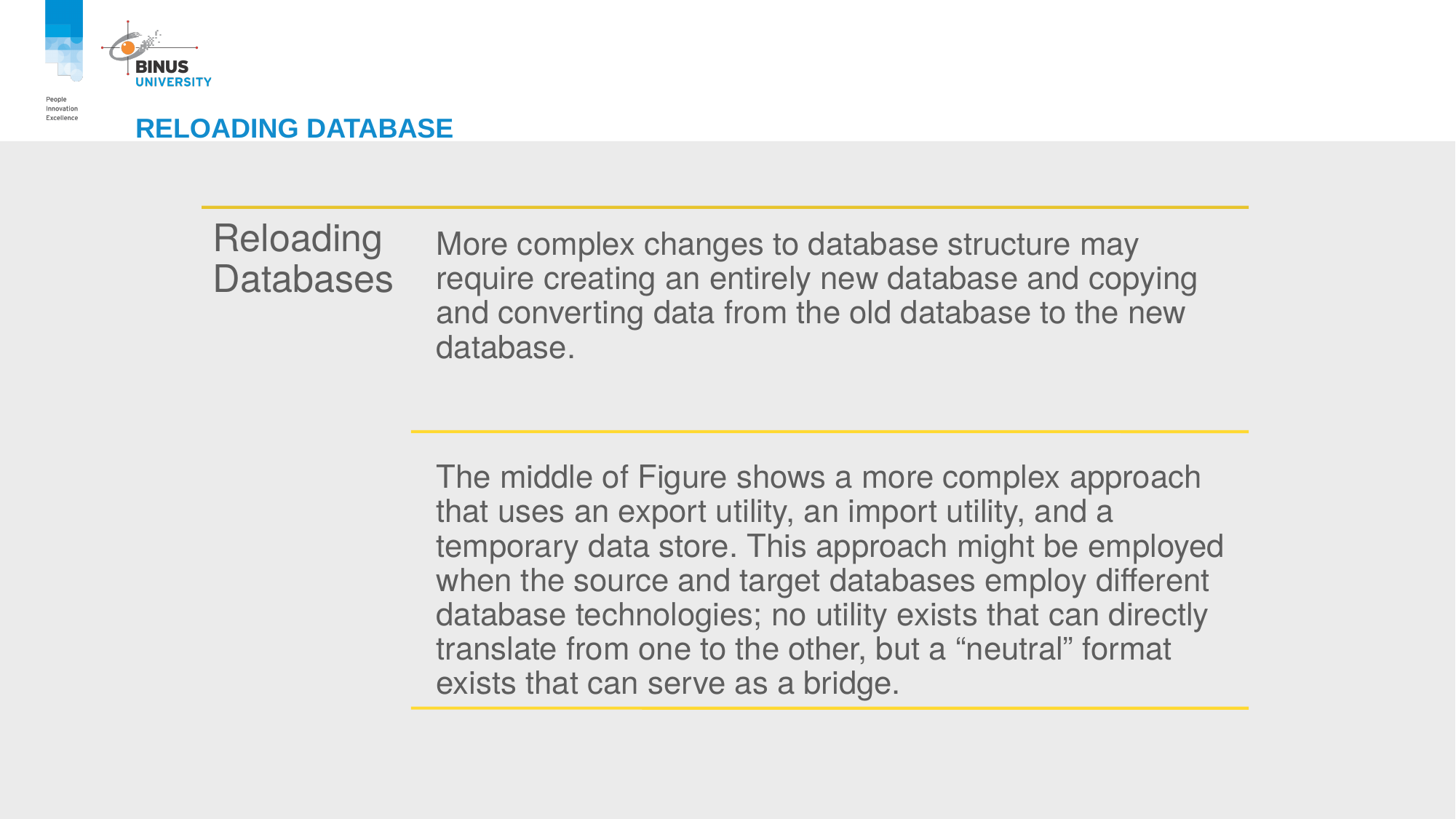

# Reloading Database
Reloading Databases
More complex changes to database structure may require creating an entirely new database and copying and converting data from the old database to the new database.
The middle of Figure shows a more complex approach that uses an export utility, an import utility, and a temporary data store. This approach might be employed when the source and target databases employ different database technologies; no utility exists that can directly translate from one to the other, but a “neutral” format exists that can serve as a bridge.